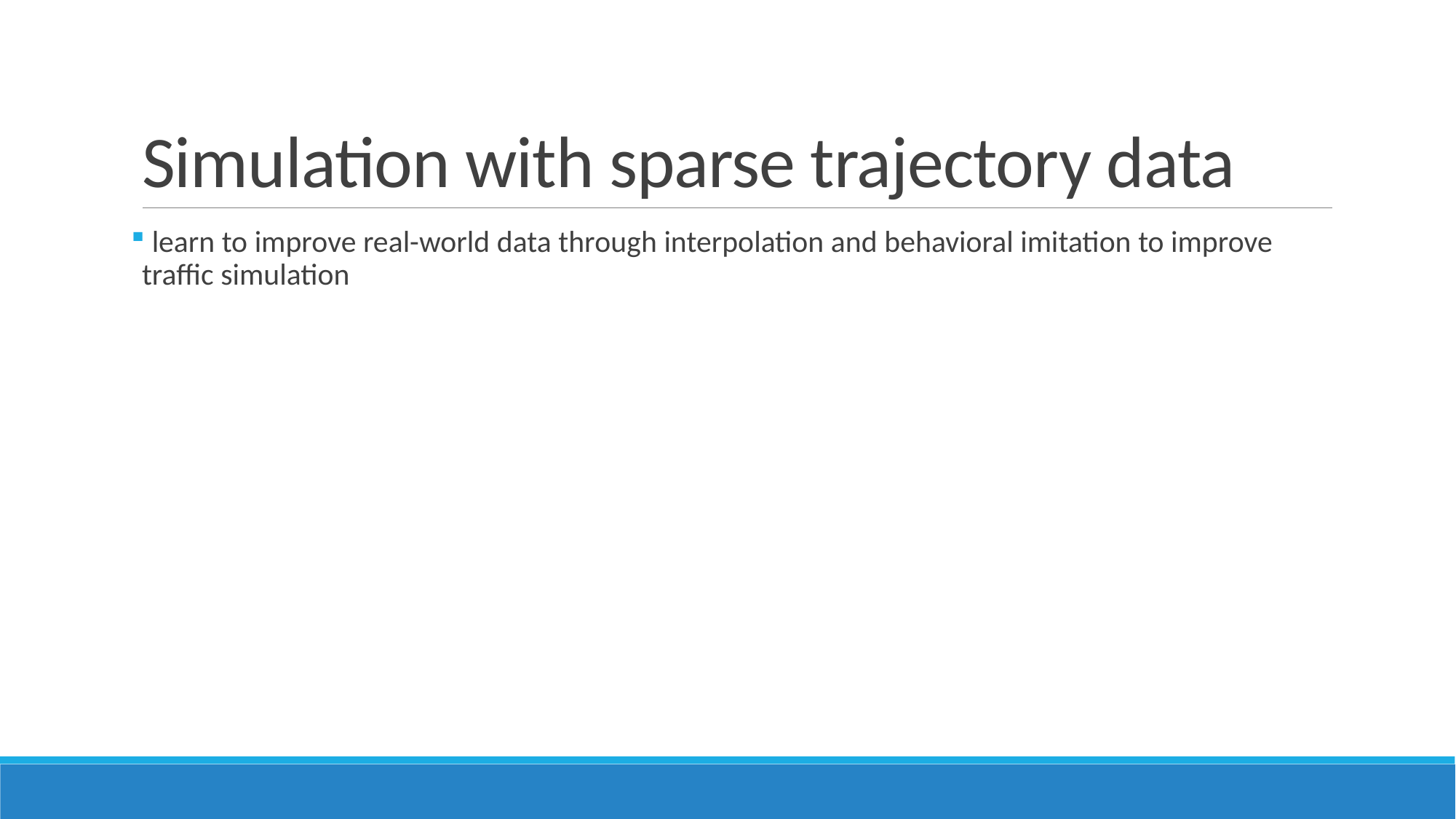

# Simulation with sparse trajectory data
 learn to improve real-world data through interpolation and behavioral imitation to improve traffic simulation